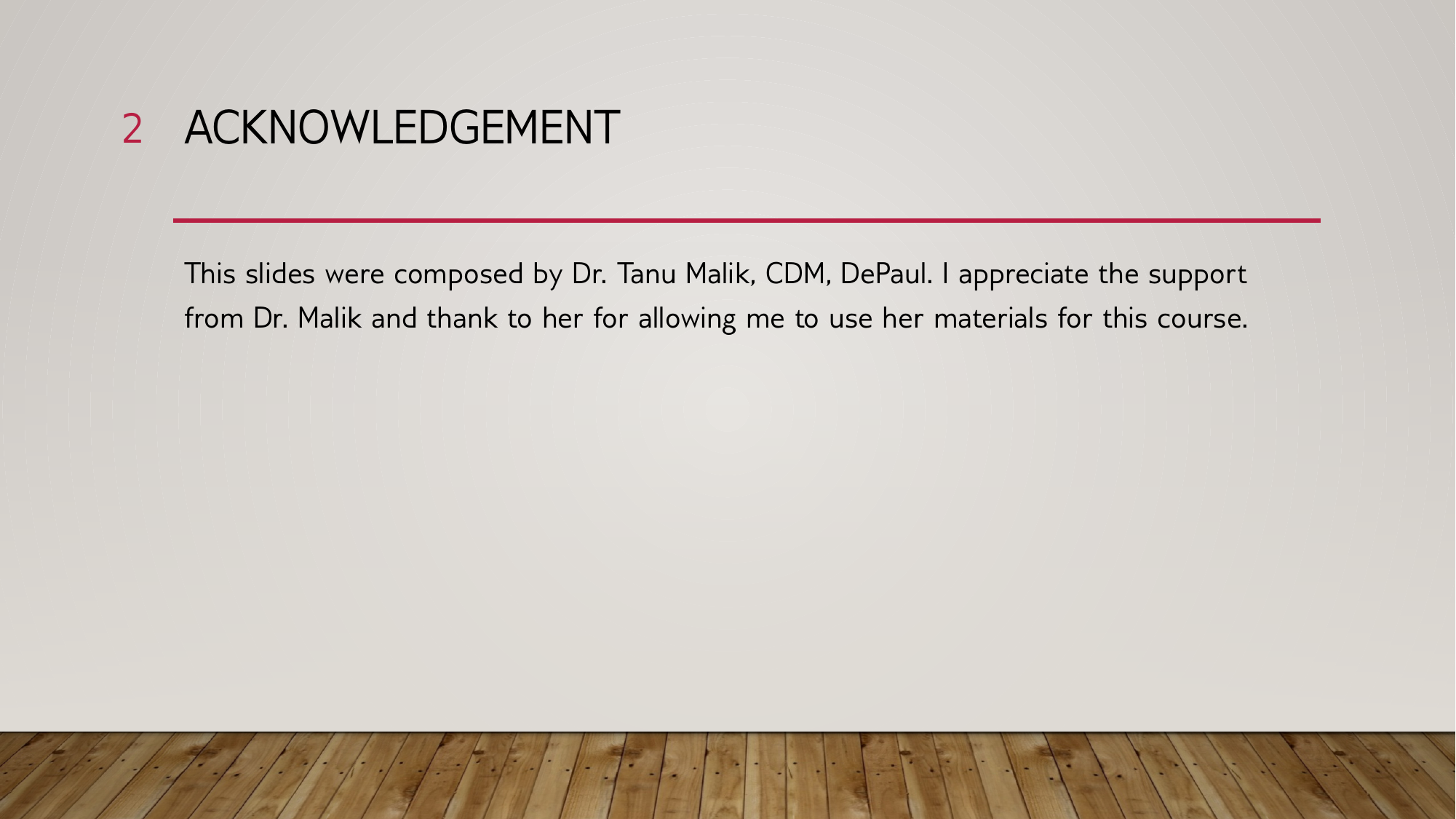

2
# Acknowledgement
This slides were composed by Dr. Tanu Malik, CDM, DePaul. I appreciate the support from Dr. Malik and thank to her for allowing me to use her materials for this course.